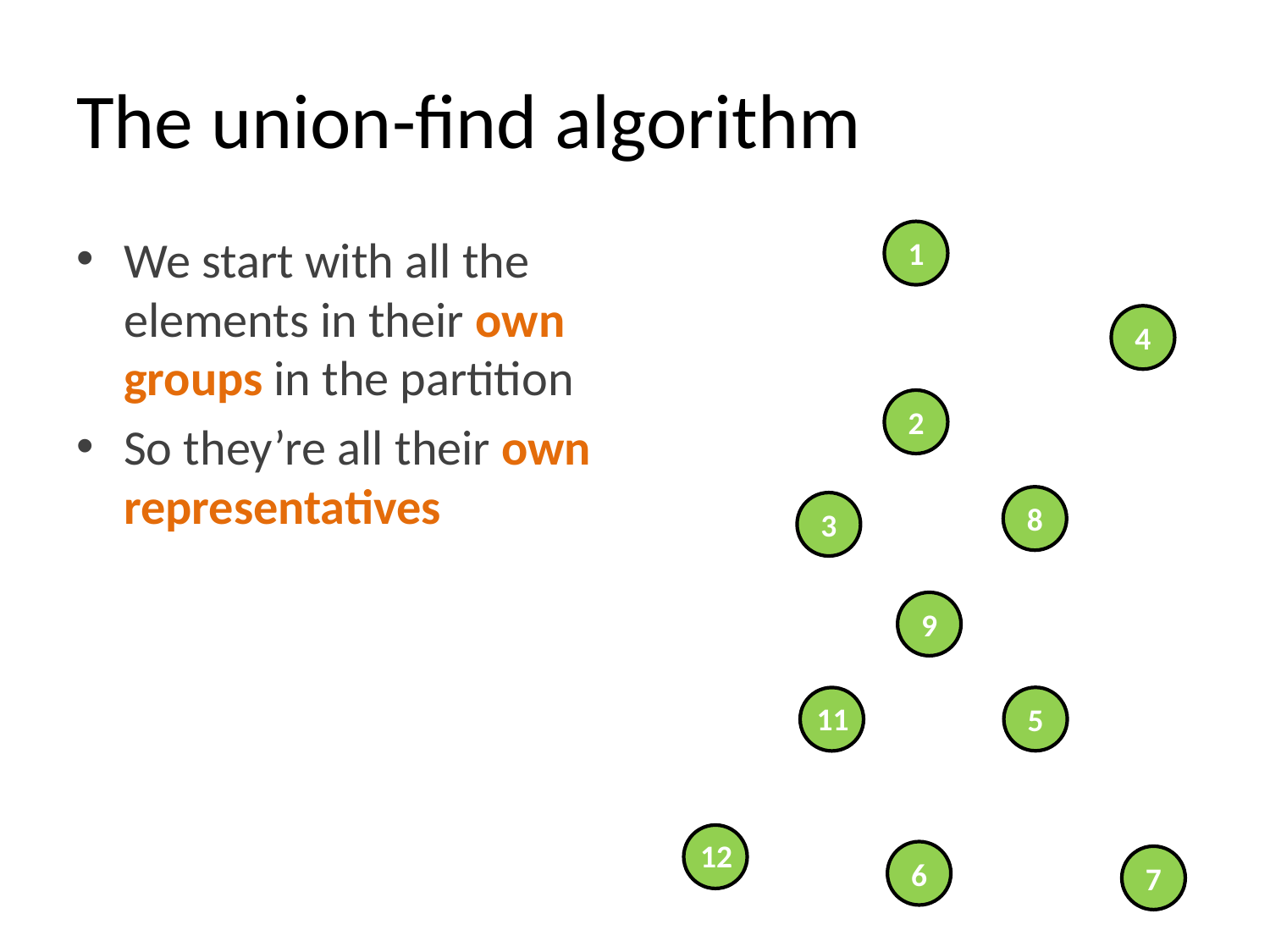

# The union-find algorithm
1
We start with all the elements in their own groups in the partition
So they’re all their own representatives
4
2
8
3
9
5

11

12
6
7